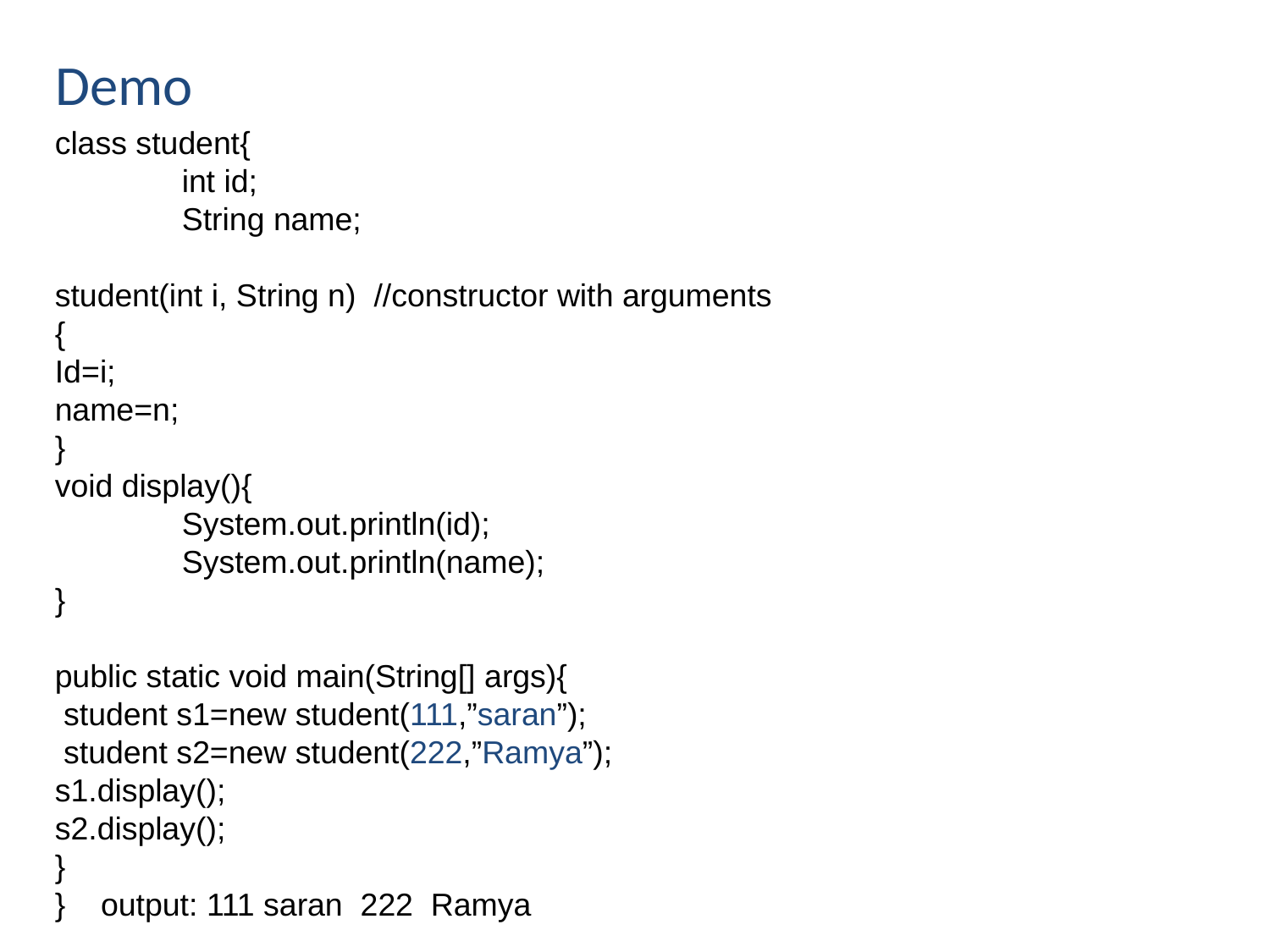

# Demo
class student{
	int id;
	String name;

student(int i, String n)  //constructor with arguments
{
Id=i;
name=n;
}
void display(){
	System.out.println(id);
	System.out.println(name);
}

public static void main(String[] args){
 student s1=new student(111,”saran”);
 student s2=new student(222,”Ramya”);
s1.display();
s2.display();
}
}    output: 111 saran  222  Ramya